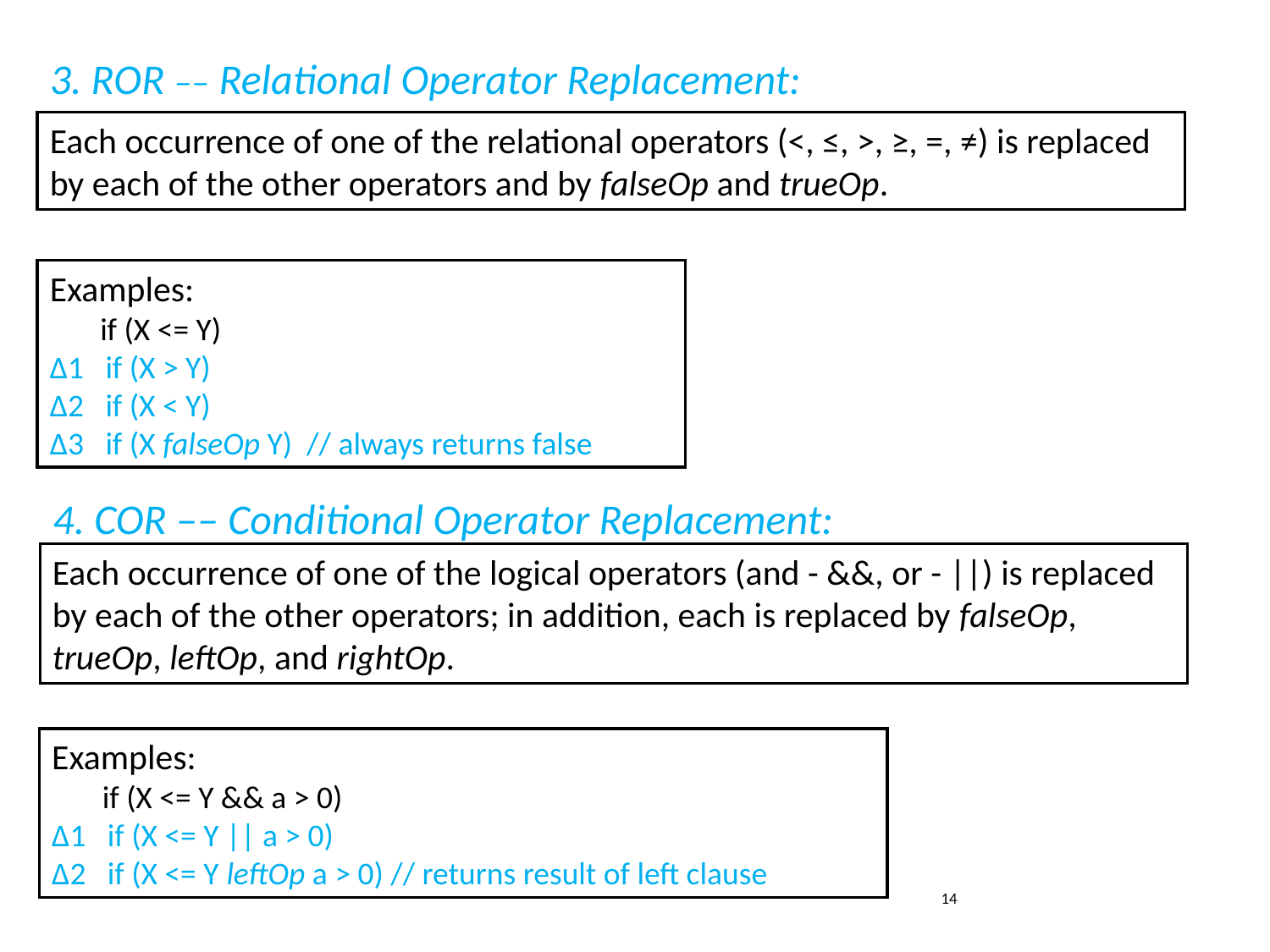

3. ROR –– Relational Operator Replacement:
Each occurrence of one of the relational operators (<, ≤, >, ≥, =, ≠) is replaced by each of the other operators and by falseOp and trueOp.
Examples:
       if (X <= Y)
∆1   if (X > Y)
∆2   if (X < Y)
∆3   if (X falseOp Y)  // always returns false
4. COR –– Conditional Operator Replacement:
Each occurrence of one of the logical operators (and - &&, or - ||) is replaced by each of the other operators; in addition, each is replaced by falseOp, trueOp, leftOp, and rightOp.
Examples:
       if (X <= Y && a > 0)
∆1   if (X <= Y || a > 0)
∆2   if (X <= Y leftOp a > 0) // returns result of left clause
14